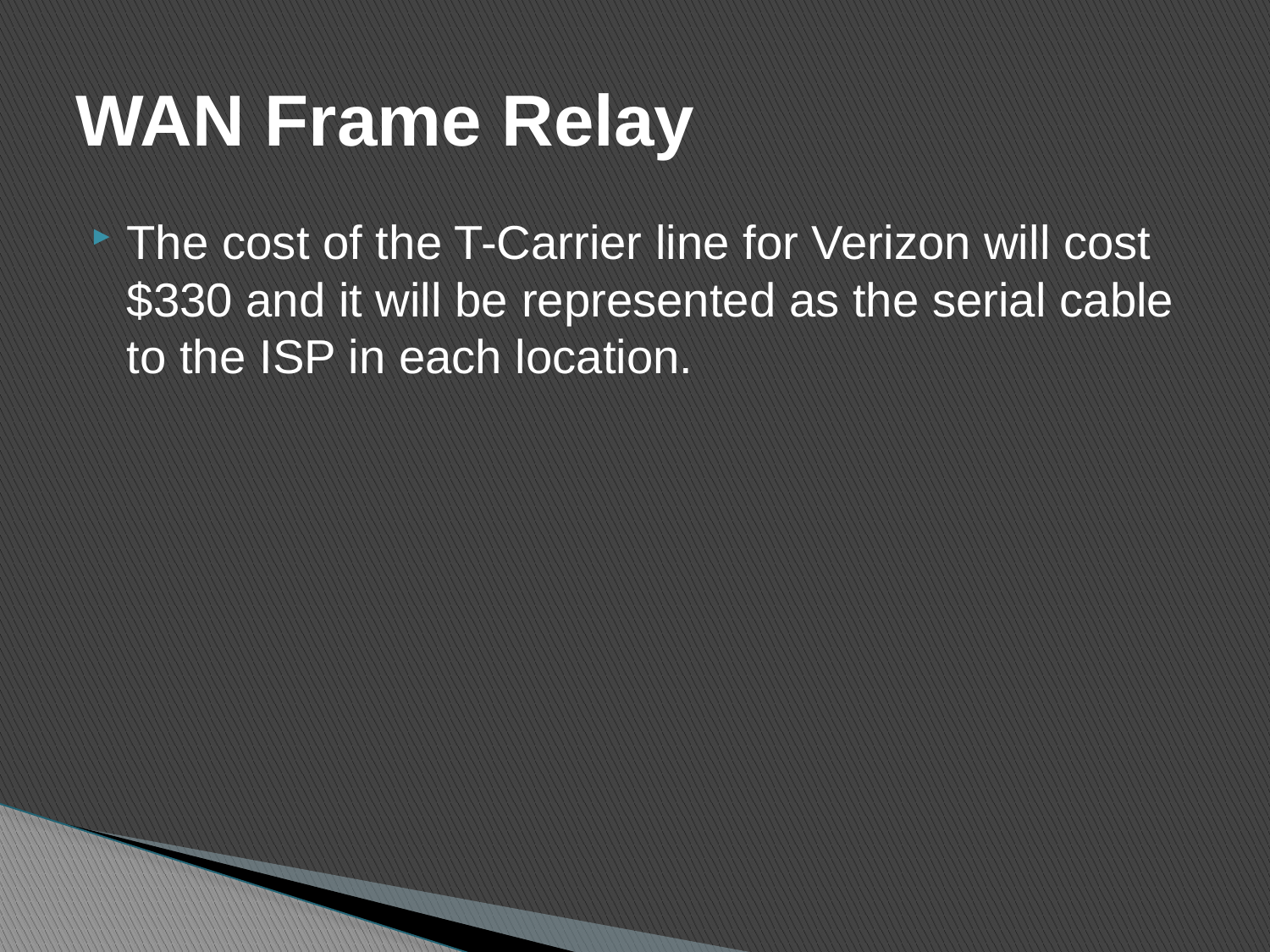

# WAN Frame Relay
The cost of the T-Carrier line for Verizon will cost $330 and it will be represented as the serial cable to the ISP in each location.